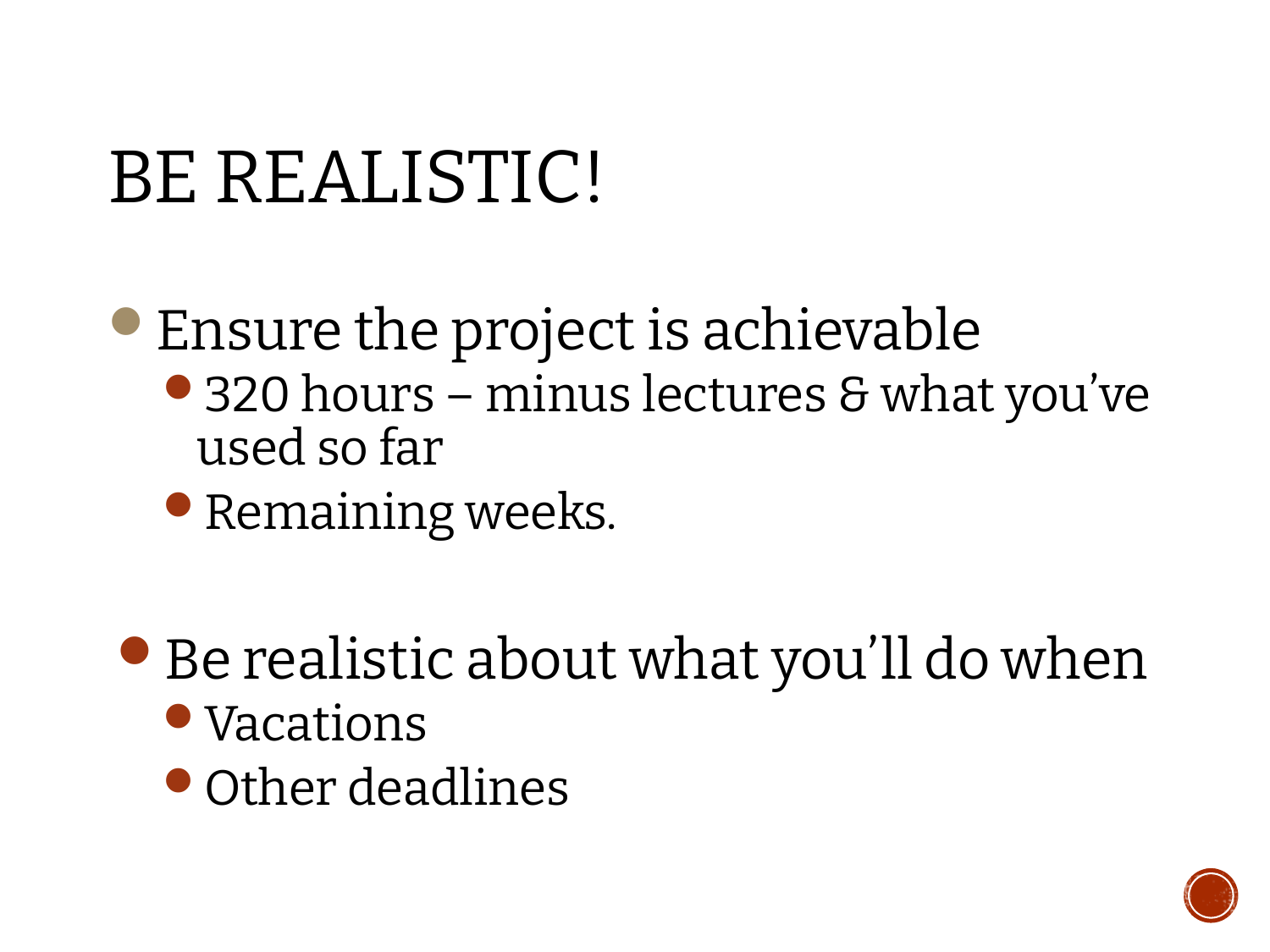

# Be realistic!
Ensure the project is achievable
320 hours – minus lectures & what you’ve used so far
Remaining weeks.

Be realistic about what you’ll do when
Vacations
Other deadlines